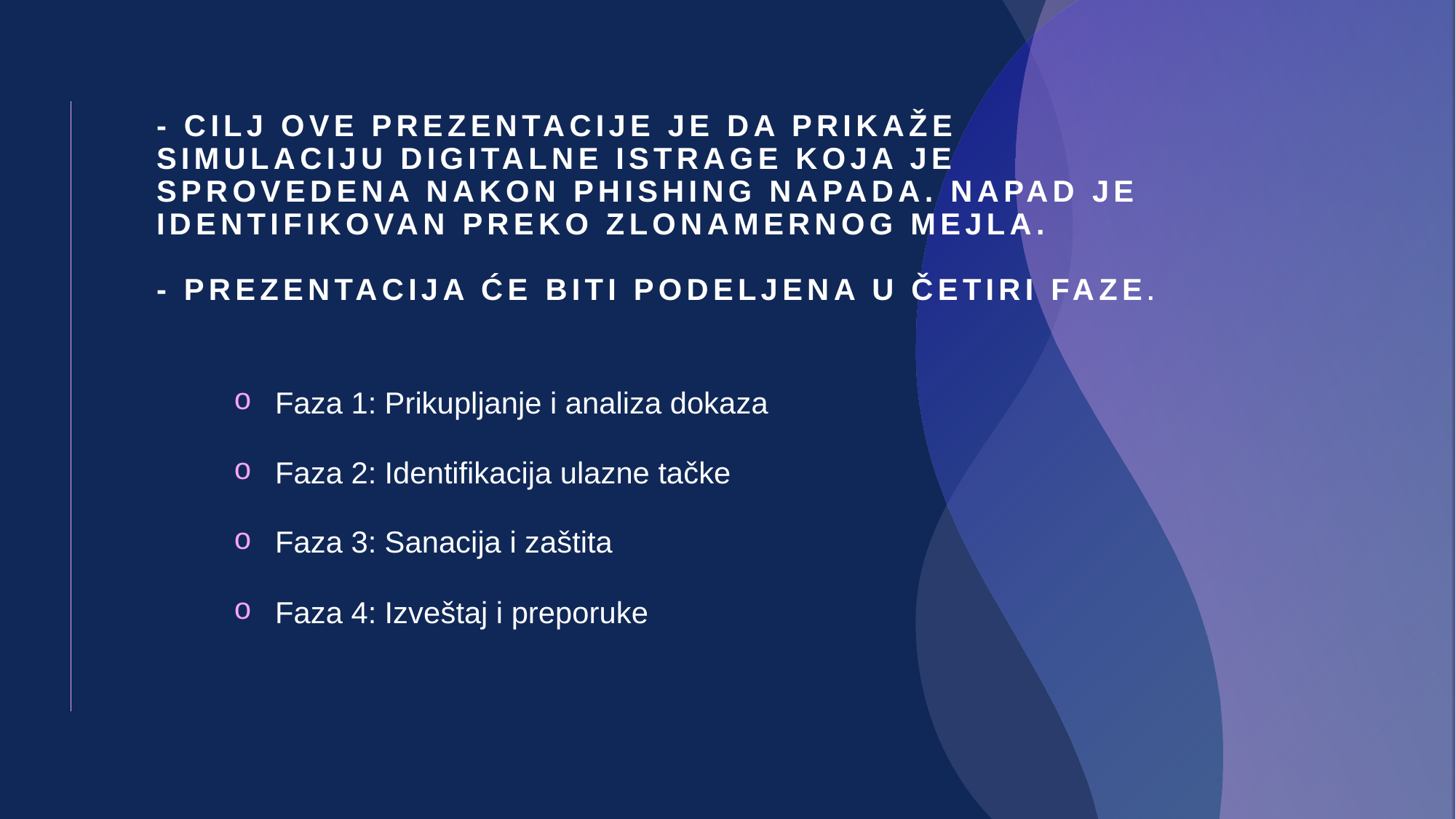

# - Cilj ove prezentacije je da prikaže SIMULACIJU digitalnE istragE koja je sprovedena nakon phishing napada. Napad je identifikovan preko zlonamernog mejla. - Prezentacija će biti podeljena u četiri faze.
Faza 1: Prikupljanje i analiza dokaza
Faza 2: Identifikacija ulazne tačke
Faza 3: Sanacija i zaštita
Faza 4: Izveštaj i preporuke